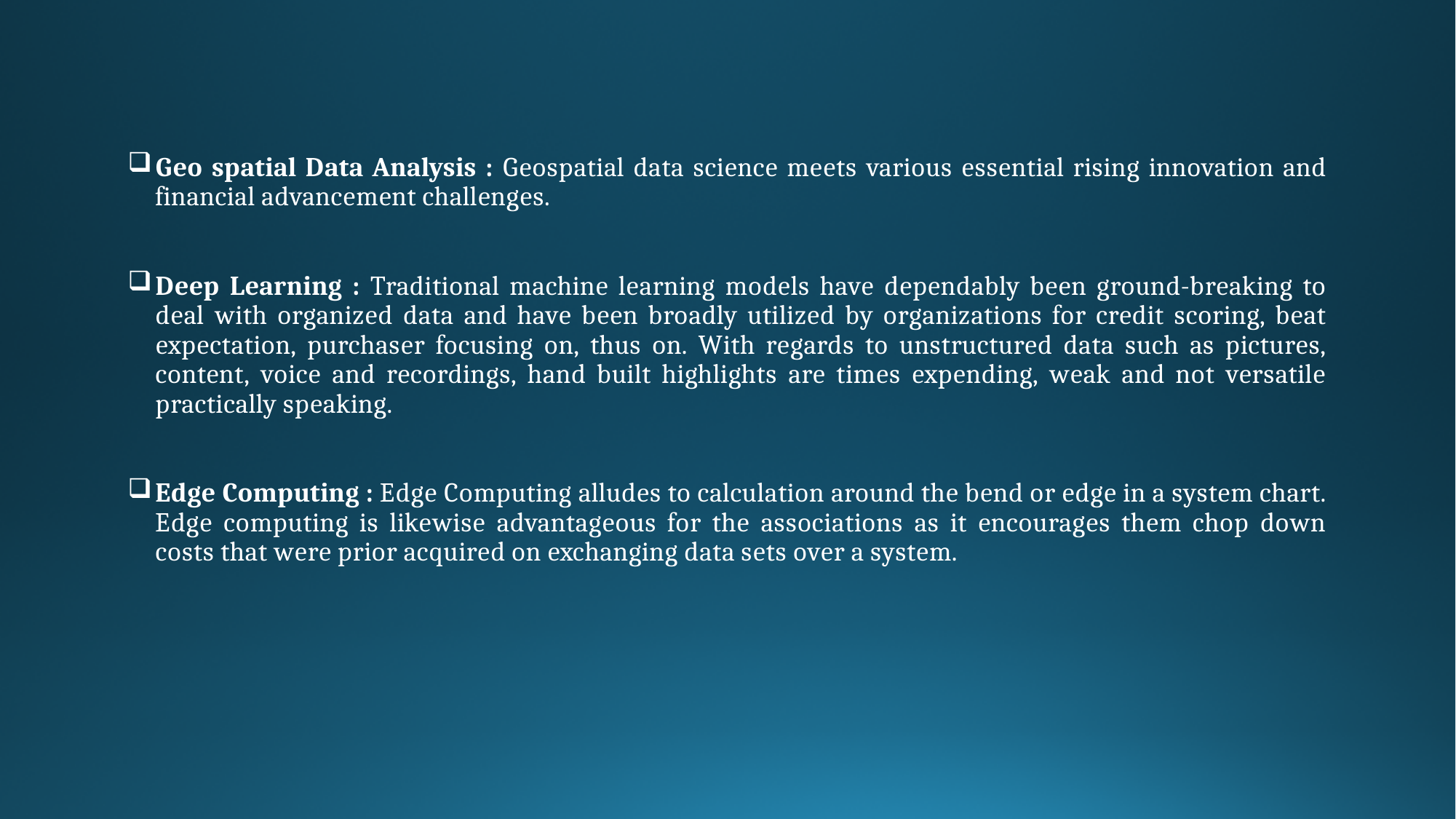

Geo spatial Data Analysis : Geospatial data science meets various essential rising innovation and financial advancement challenges.

Deep Learning : Traditional machine learning models have dependably been ground-breaking to deal with organized data and have been broadly utilized by organizations for credit scoring, beat expectation, purchaser focusing on, thus on. With regards to unstructured data such as pictures, content, voice and recordings, hand built highlights are times expending, weak and not versatile practically speaking.

Edge Computing : Edge Computing alludes to calculation around the bend or edge in a system chart. Edge computing is likewise advantageous for the associations as it encourages them chop down costs that were prior acquired on exchanging data sets over a system.